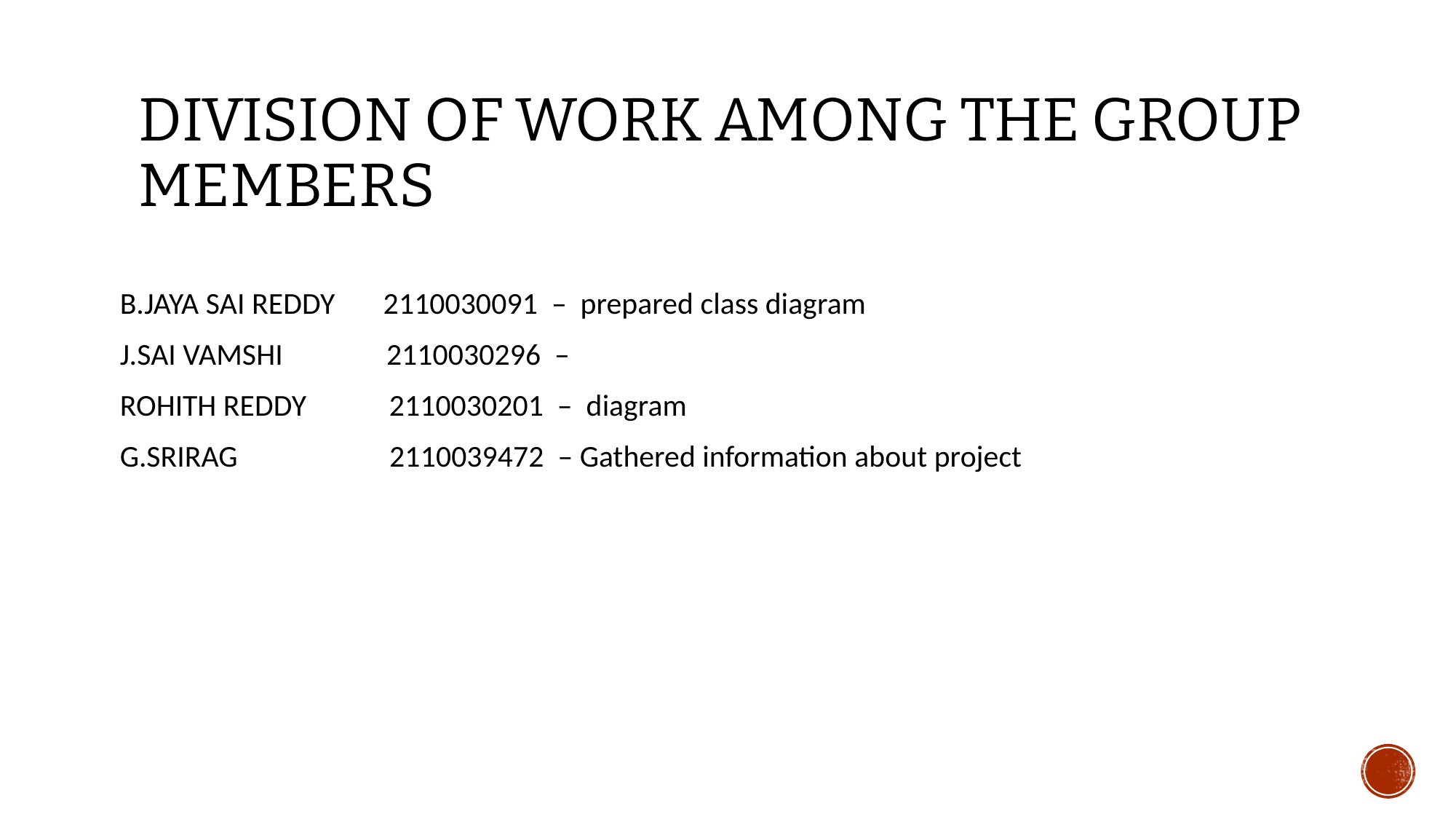

# Division of work among the group members
B.JAYA SAI REDDY       2110030091  –  prepared class diagram
J.SAI VAMSHI               2110030296  –
ROHITH REDDY            2110030201  –  diagram
G.SRIRAG                      2110039472  – Gathered information about project